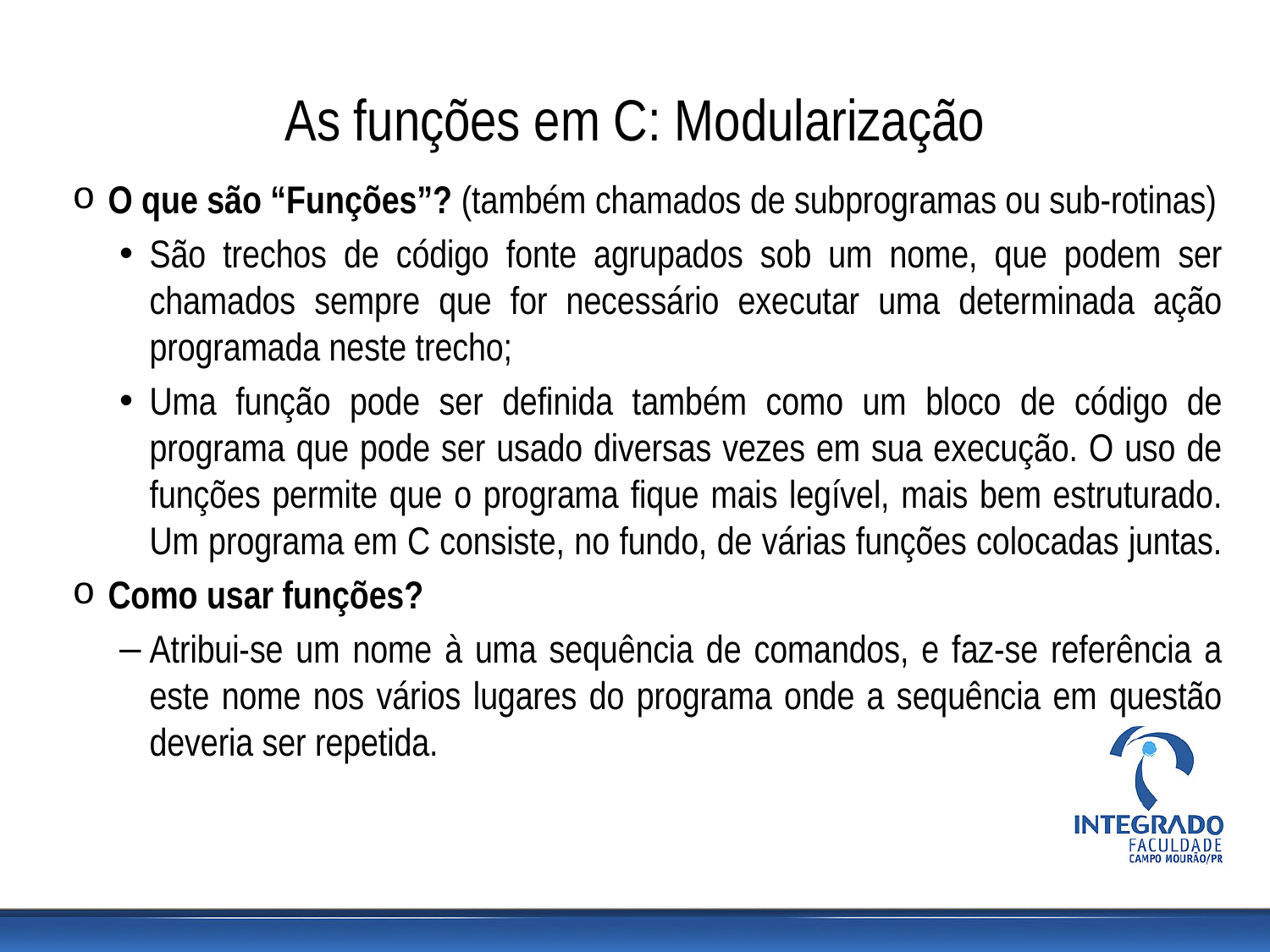

# As funções em C: Modularização
O que são “Funções”? (também chamados de subprogramas ou sub-rotinas)
São trechos de código fonte agrupados sob um nome, que podem ser chamados sempre que for necessário executar uma determinada ação programada neste trecho;
Uma função pode ser definida também como um bloco de código de programa que pode ser usado diversas vezes em sua execução. O uso de funções permite que o programa fique mais legível, mais bem estruturado. Um programa em C consiste, no fundo, de várias funções colocadas juntas.
Como usar funções?
Atribui-se um nome à uma sequência de comandos, e faz-se referência a este nome nos vários lugares do programa onde a sequência em questão deveria ser repetida.